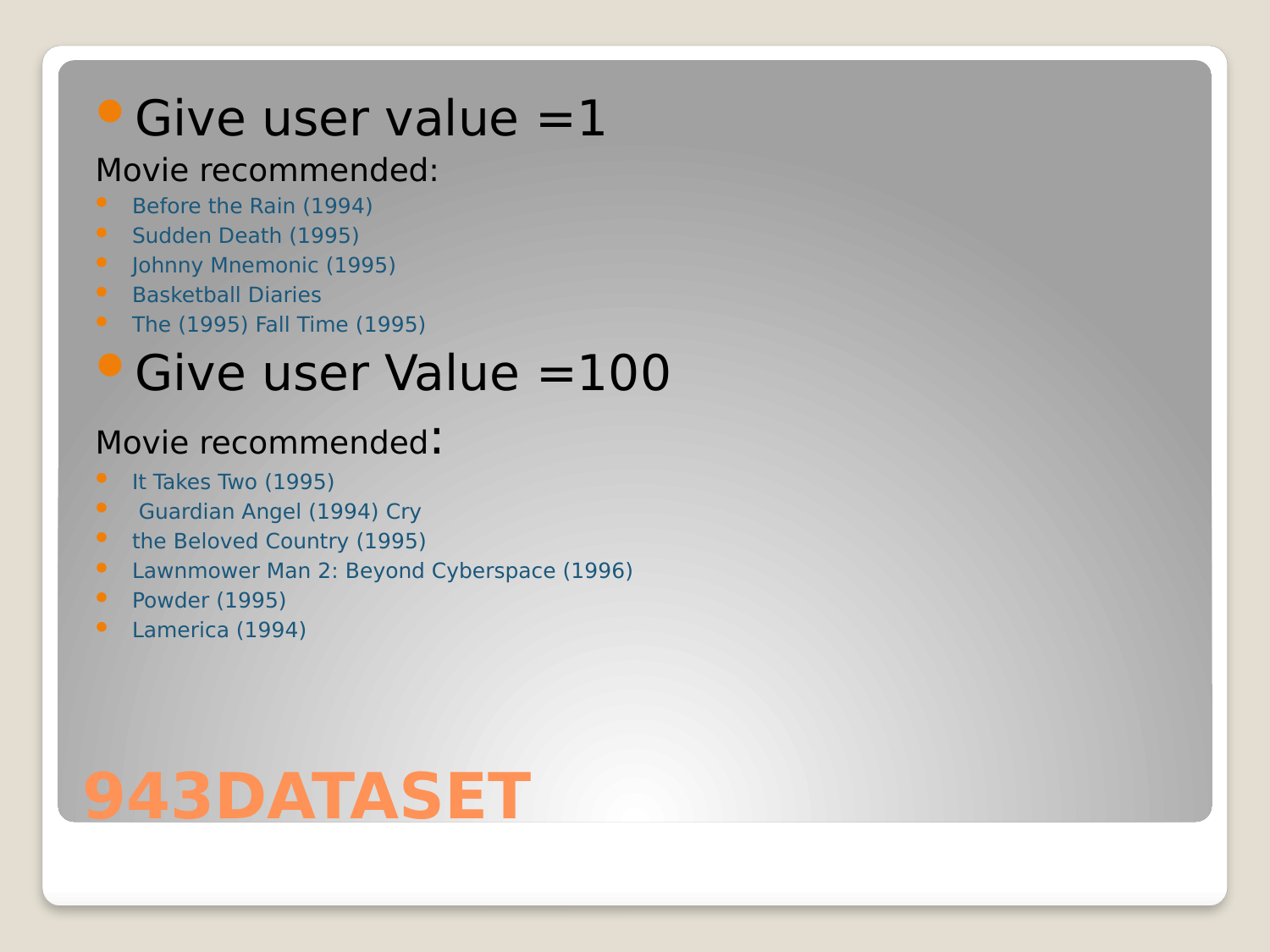

Give user value =1
Movie recommended:
Before the Rain (1994)
Sudden Death (1995)
Johnny Mnemonic (1995)
Basketball Diaries
The (1995) Fall Time (1995)
Give user Value =100
Movie recommended:
It Takes Two (1995)
 Guardian Angel (1994) Cry
the Beloved Country (1995)
Lawnmower Man 2: Beyond Cyberspace (1996)
Powder (1995)
Lamerica (1994)

# 943DATASET